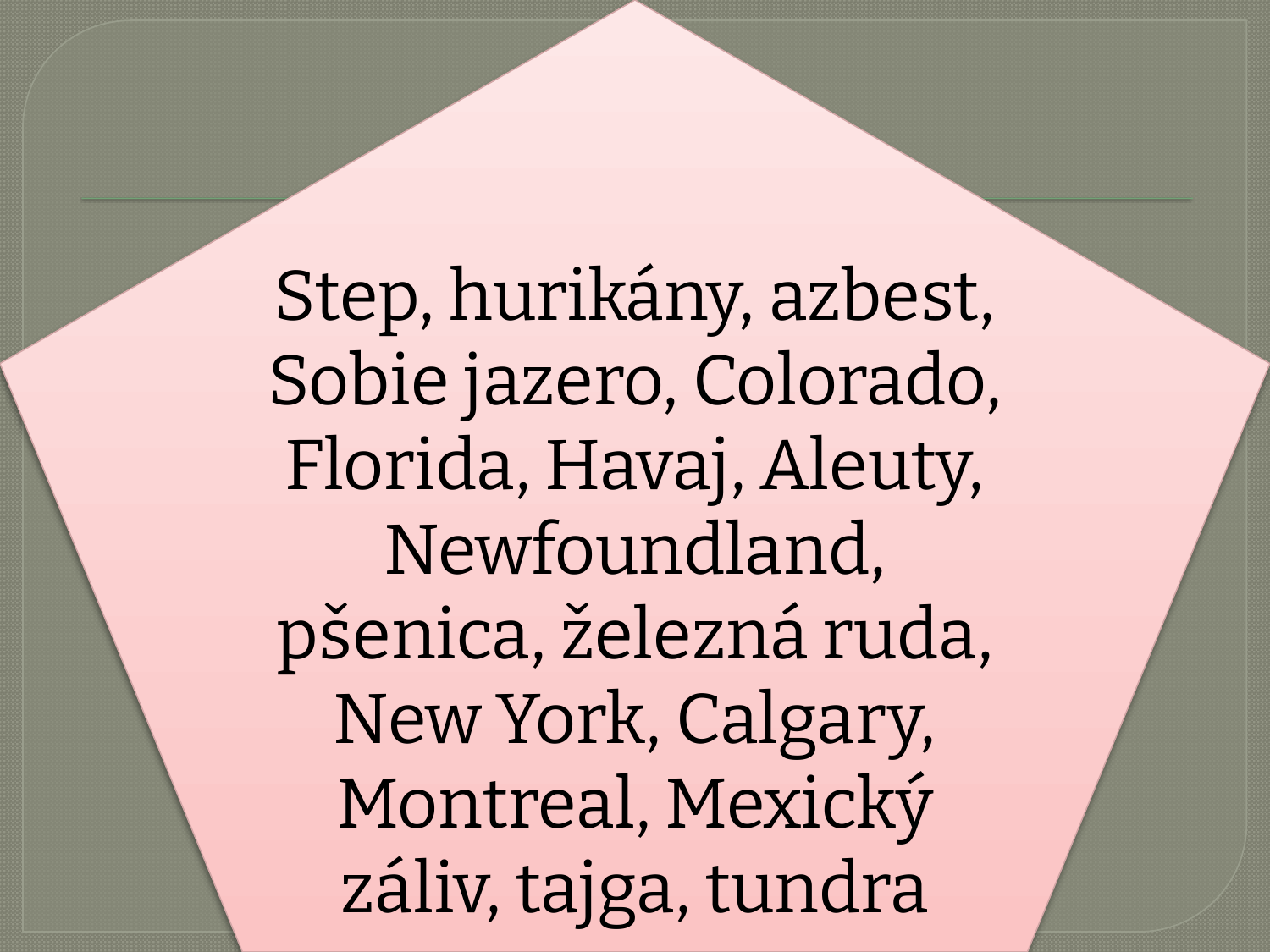

Step, hurikány, azbest, Sobie jazero, Colorado, Florida, Havaj, Aleuty, Newfoundland, pšenica, železná ruda, New York, Calgary, Montreal, Mexický záliv, tajga, tundra
#